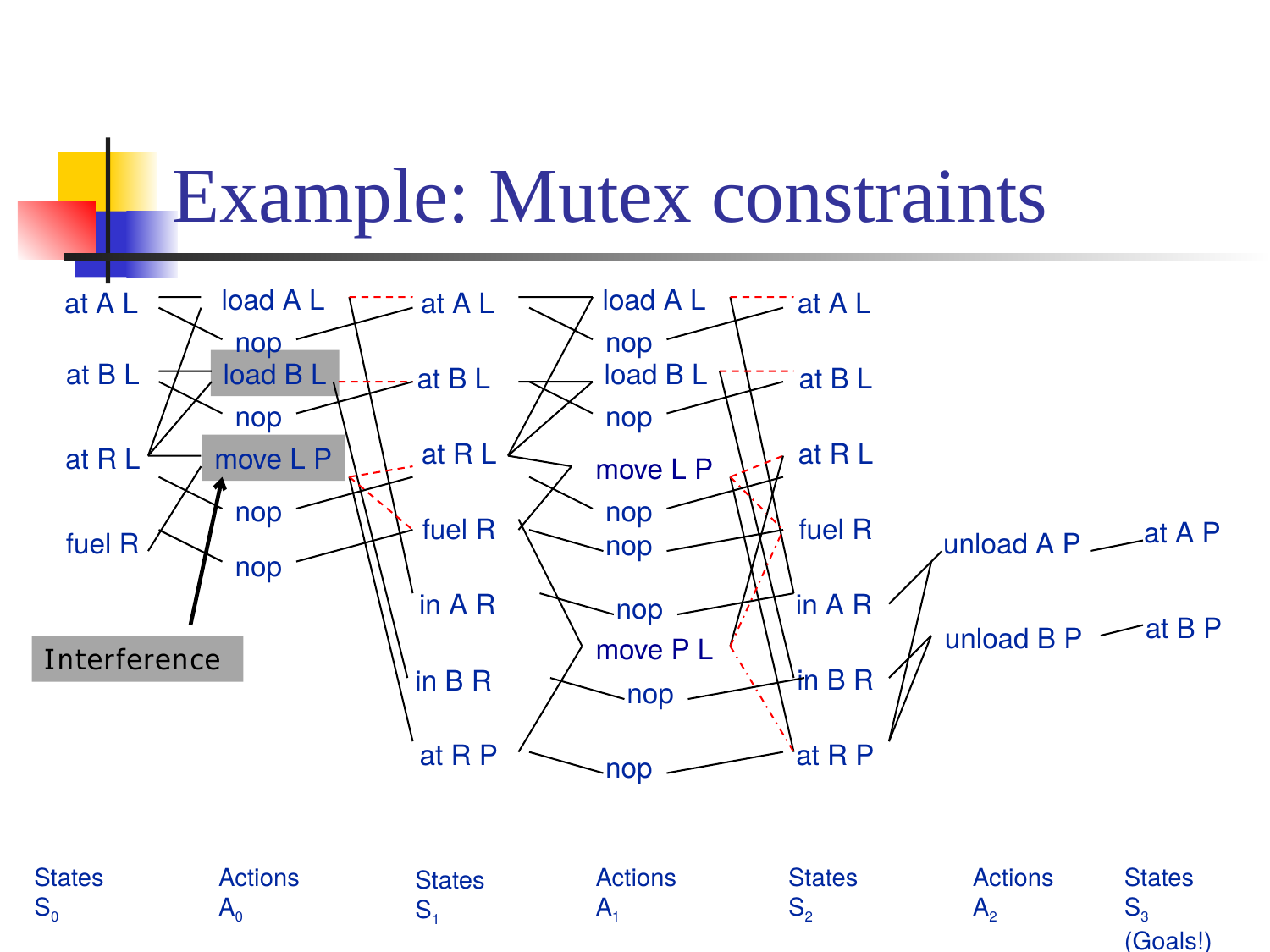

# Example: Mutex constraints
load A L
load A L
at A L
at A L
at A L

nop
nop
at B L
load B L
load B L
at B L
at B L

nop
nop
at R L
at R L
at R L
move L P
move L P

nop
nop
fuel R
fuel R
at A P
fuel R

unload A P
nop

nop

in A R
in A R
nop

at B P
unload B P
move P L

Interference

in B R
in B R
nop

at R P
at R P
nop

States
S0
Actions
A0
Actions
A1
States
S2
Actions
A2
States
S3
(Goals!)
States
S1